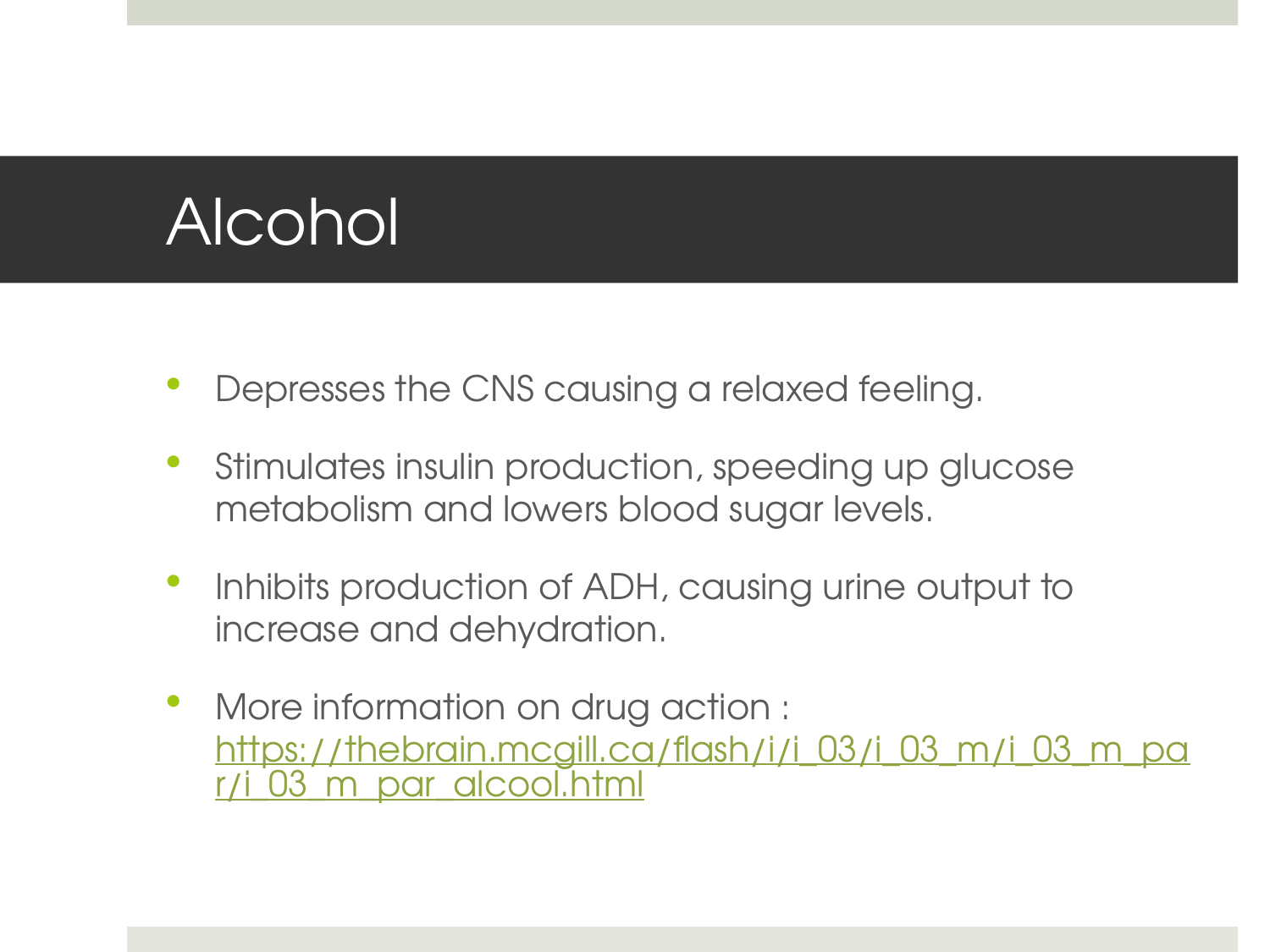

# Alcohol
Depresses the CNS causing a relaxed feeling.
Stimulates insulin production, speeding up glucose metabolism and lowers blood sugar levels.
Inhibits production of ADH, causing urine output to increase and dehydration.
More information on drug action : https://thebrain.mcgill.ca/flash/i/i_03/i_03_m/i_03_m_par/i_03_m_par_alcool.html